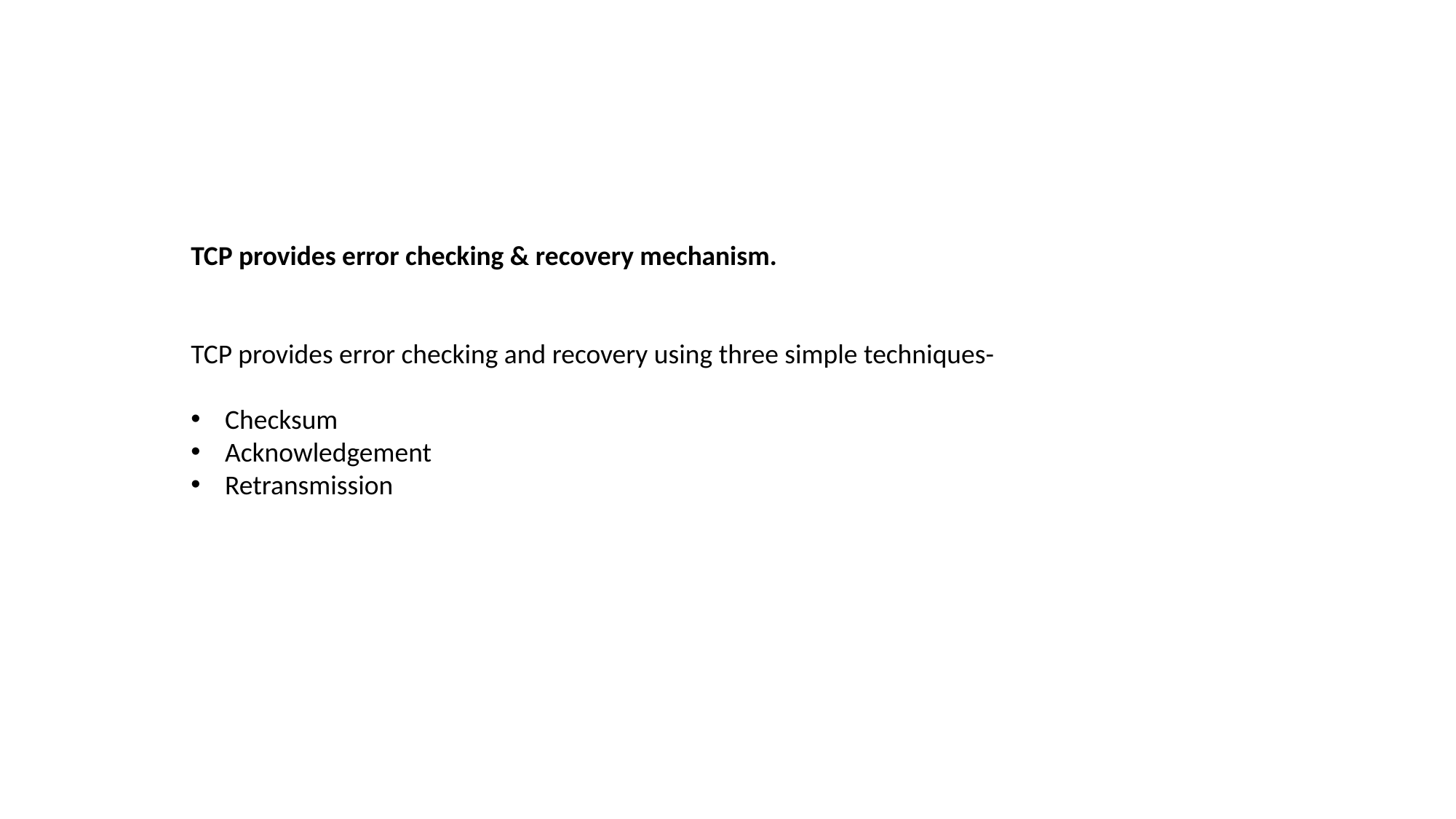

TCP provides error checking & recovery mechanism.

TCP provides error checking and recovery using three simple techniques-

Checksum
Acknowledgement
Retransmission